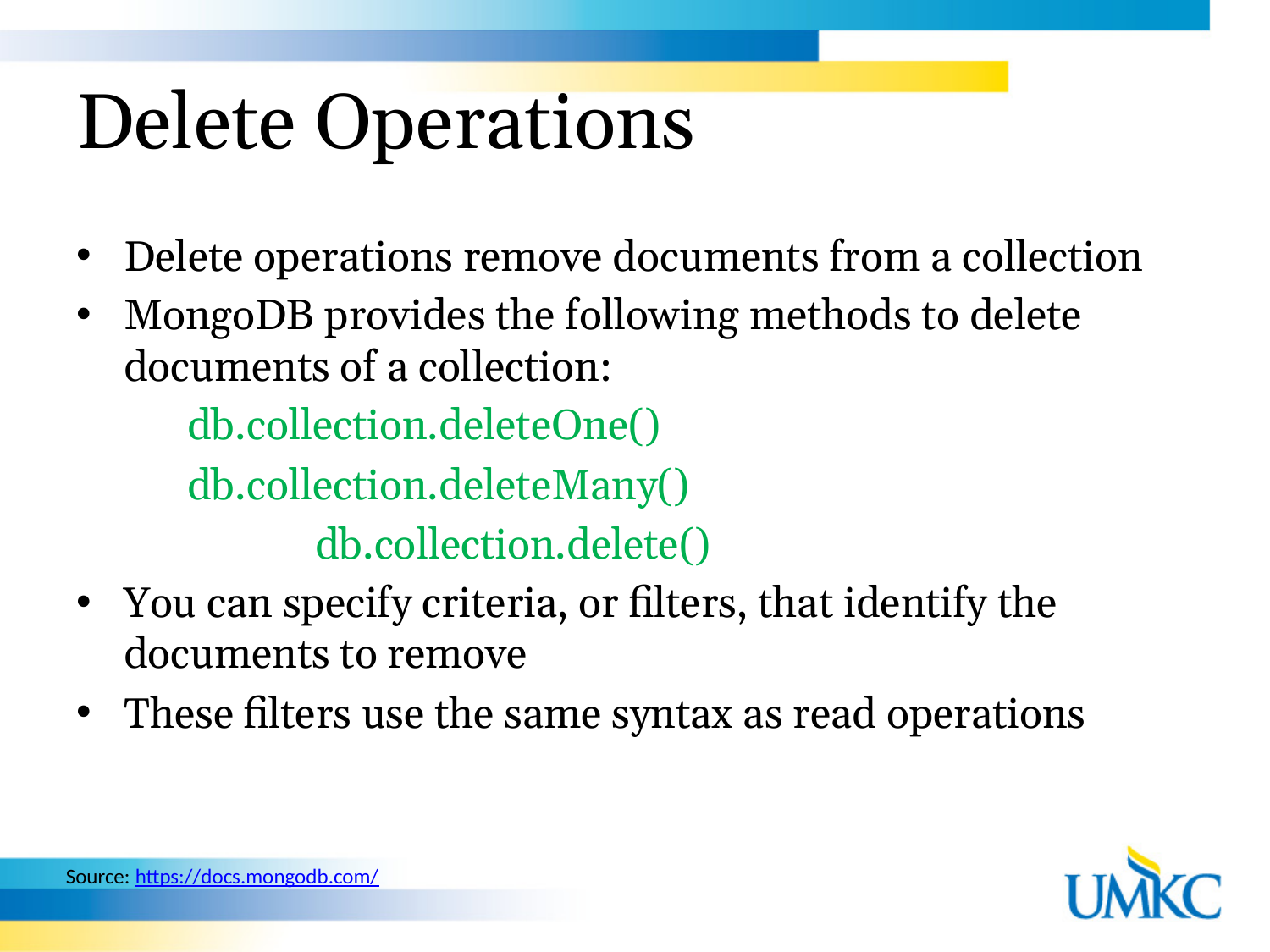

# Delete Operations
Delete operations remove documents from a collection
MongoDB provides the following methods to delete documents of a collection:
db.collection.deleteOne()
db.collection.deleteMany()
           db.collection.delete()
You can specify criteria, or filters, that identify the documents to remove
These filters use the same syntax as read operations
Source: https://docs.mongodb.com/